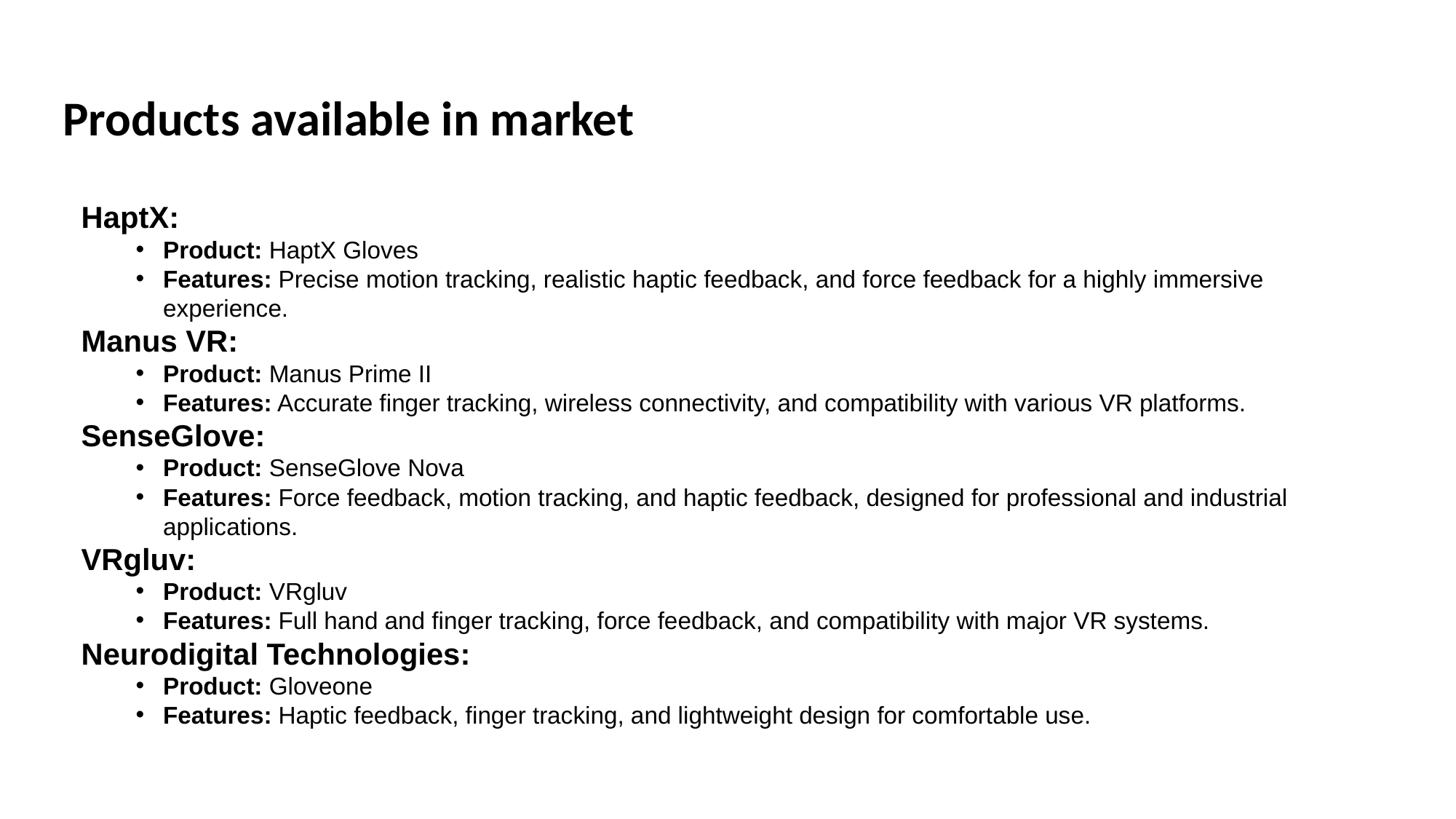

Products available in market
HaptX:
Product: HaptX Gloves
Features: Precise motion tracking, realistic haptic feedback, and force feedback for a highly immersive experience.
Manus VR:
Product: Manus Prime II
Features: Accurate finger tracking, wireless connectivity, and compatibility with various VR platforms.
SenseGlove:
Product: SenseGlove Nova
Features: Force feedback, motion tracking, and haptic feedback, designed for professional and industrial applications.
VRgluv:
Product: VRgluv
Features: Full hand and finger tracking, force feedback, and compatibility with major VR systems.
Neurodigital Technologies:
Product: Gloveone
Features: Haptic feedback, finger tracking, and lightweight design for comfortable use.